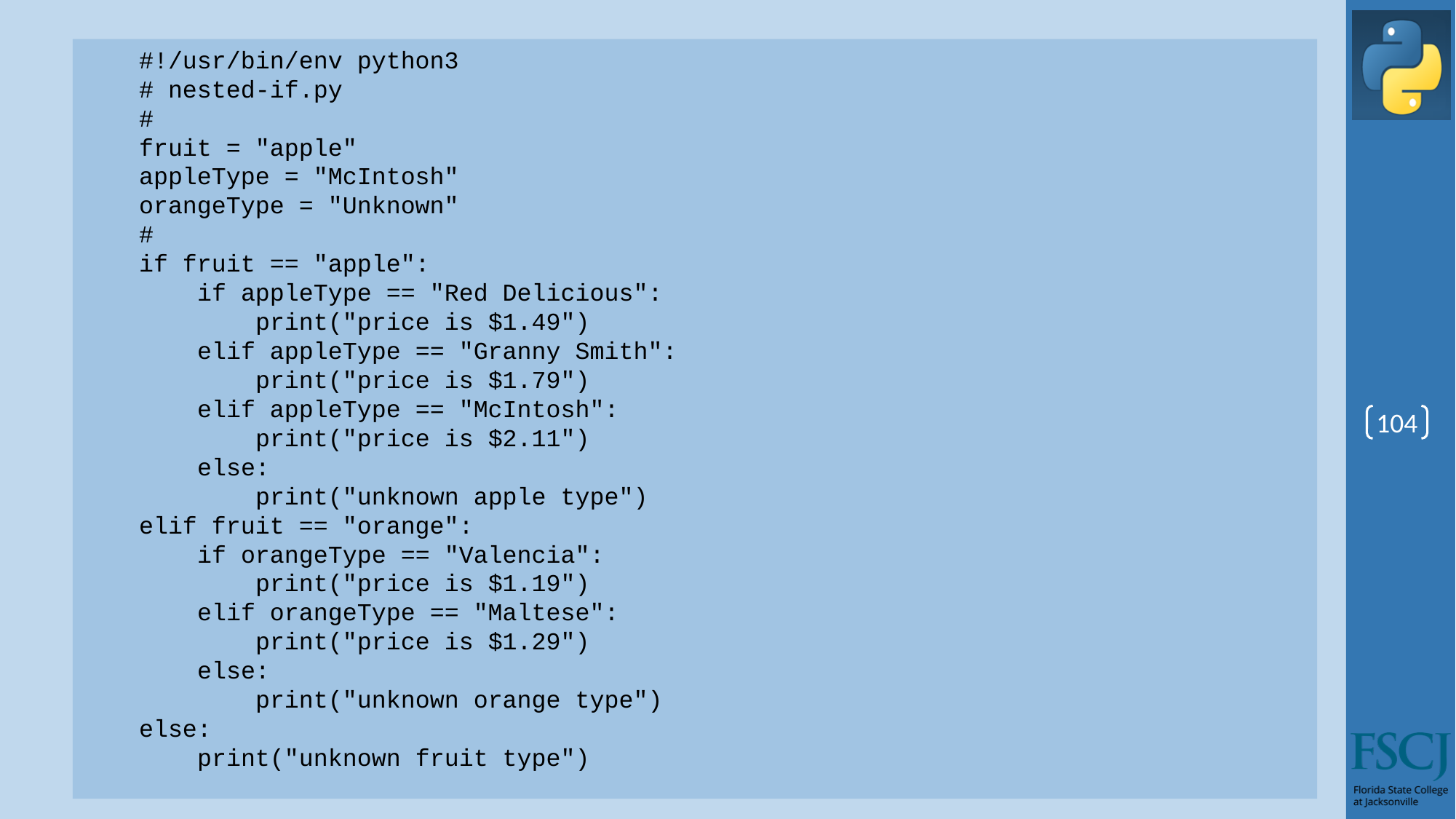

#!/usr/bin/env python3
# nested-if.py
#
fruit = "apple"
appleType = "McIntosh"
orangeType = "Unknown"
#
if fruit == "apple":
    if appleType == "Red Delicious":
        print("price is $1.49")
    elif appleType == "Granny Smith":
        print("price is $1.79")
    elif appleType == "McIntosh":
        print("price is $2.11")
    else:
        print("unknown apple type")
elif fruit == "orange":
    if orangeType == "Valencia":
        print("price is $1.19")
    elif orangeType == "Maltese":
        print("price is $1.29")
    else:
        print("unknown orange type")
else:
    print("unknown fruit type")
104